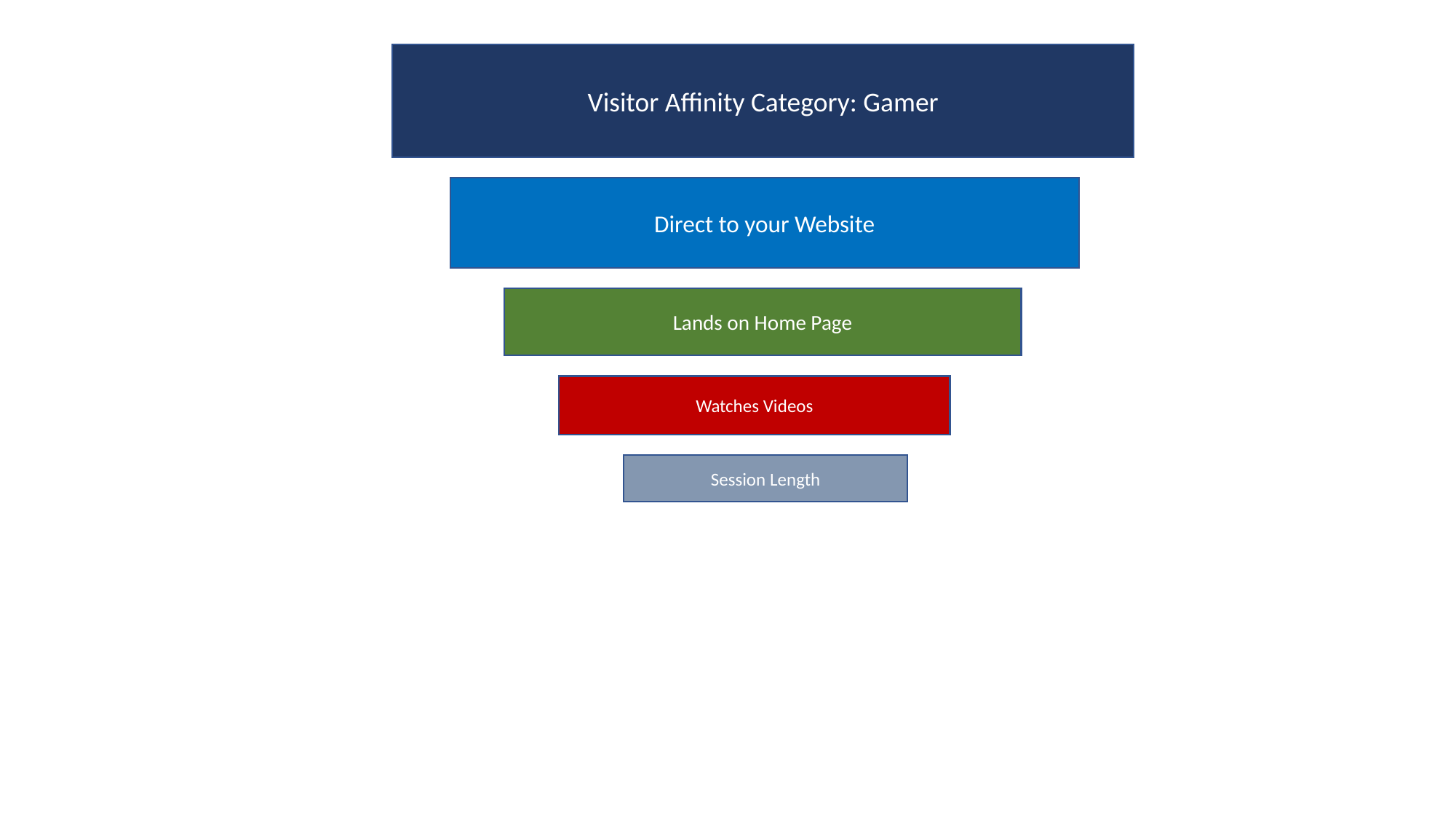

Visitor Affinity Category: Gamer
Direct to your Website
Lands on Home Page
Watches Videos
Session Length